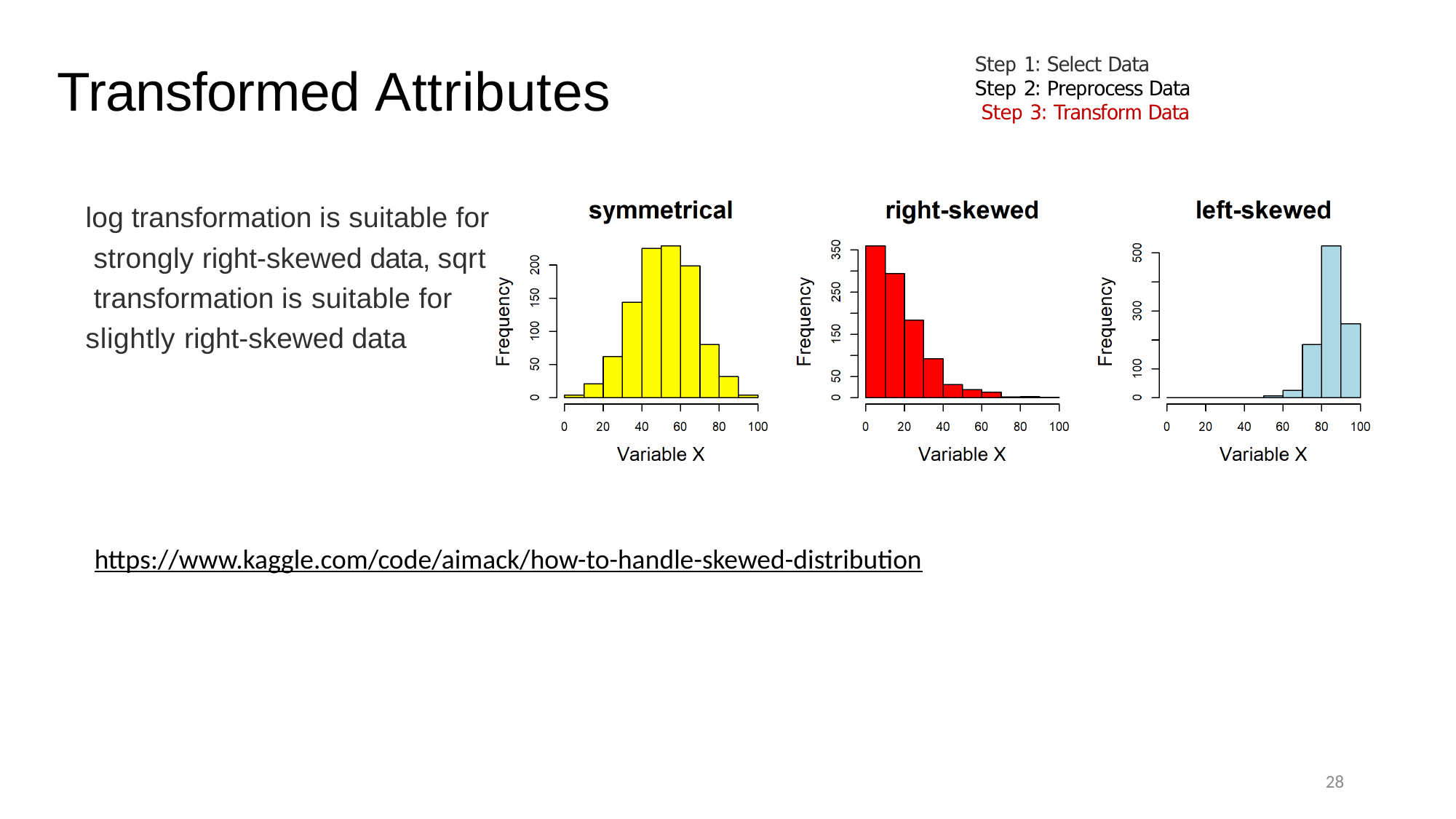

Step 1: Select Data  Step 2: Preprocess Data  Step 3: Transform Data
# Transformed Attributes

log transformation is suitable for  strongly right-skewed data, sqrt  transformation is suitable for  slightly right-skewed data
https://www.kaggle.com/code/aimack/how-to-handle-skewed-distribution
28